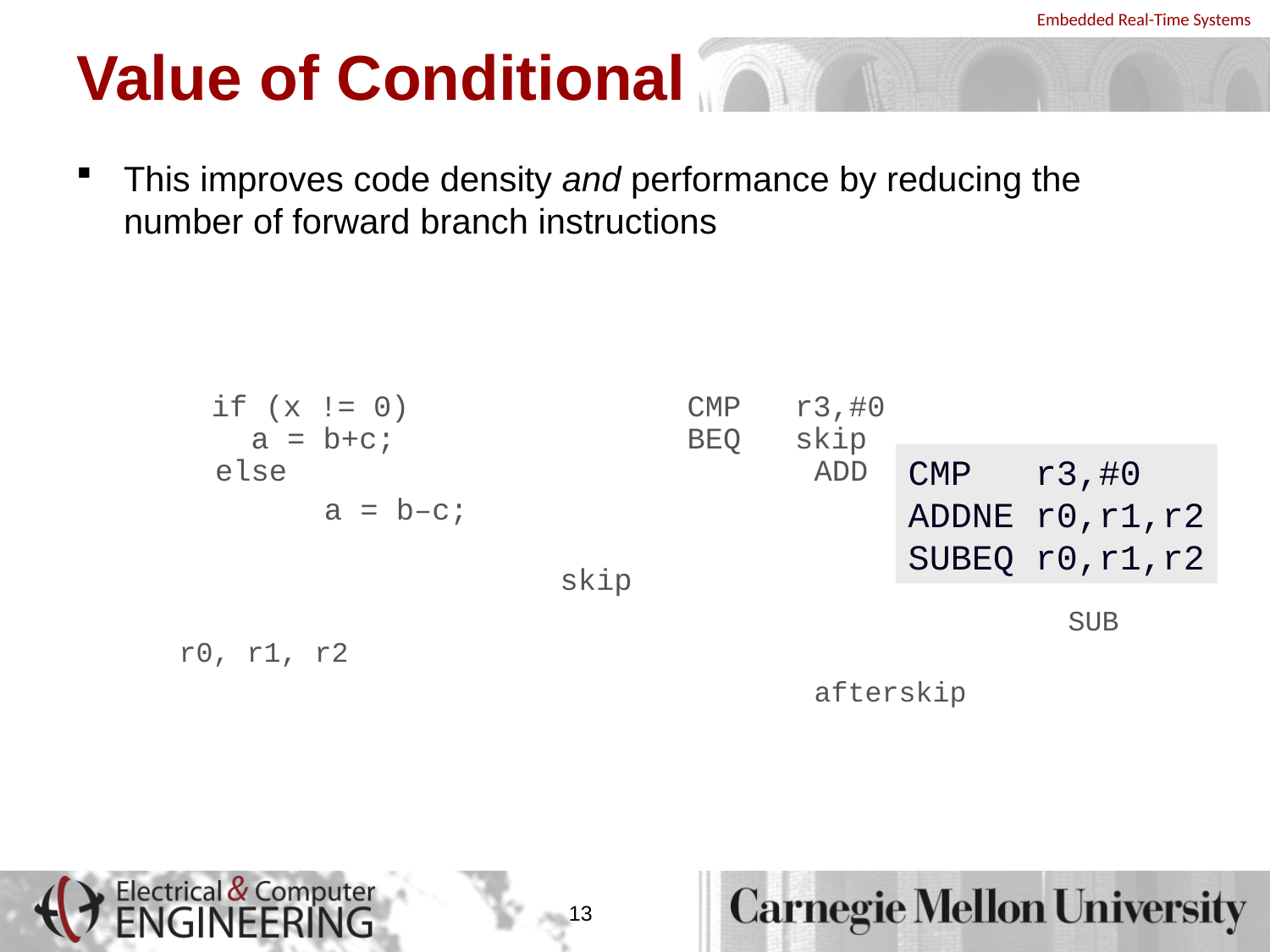

# Value of Conditional
This improves code density and performance by reducing the number of forward branch instructions

    if (x != 0) 			CMP   r3,#0
    a = b+c;			BEQ   skip
  else 					ADD   r0,r1,r2
		 a = b–c;				B afterskip
 	       		     	skip
								SUB   r0, r1, r2
				     		afterskip

CMP   r3,#0
ADDNE r0,r1,r2
SUBEQ r0,r1,r2
13